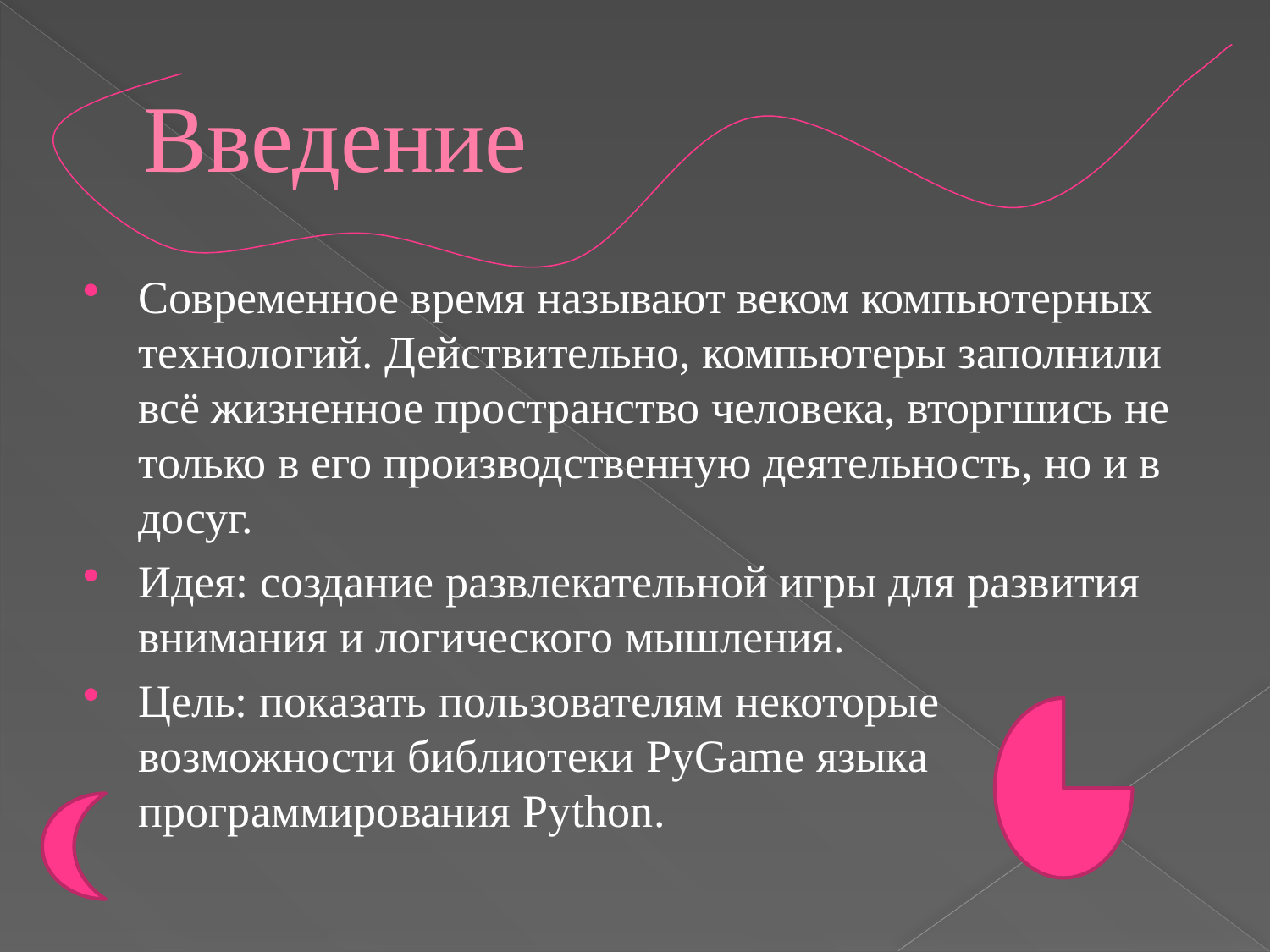

# Введение

Современное время называют веком компьютерных технологий. Действительно, компьютеры заполнили всё жизненное пространство человека, вторгшись не только в его производственную деятельность, но и в досуг.
Идея: создание развлекательной игры для развития внимания и логического мышления.
Цель: показать пользователям некоторые возможности библиотеки PyGame языка программирования Python.